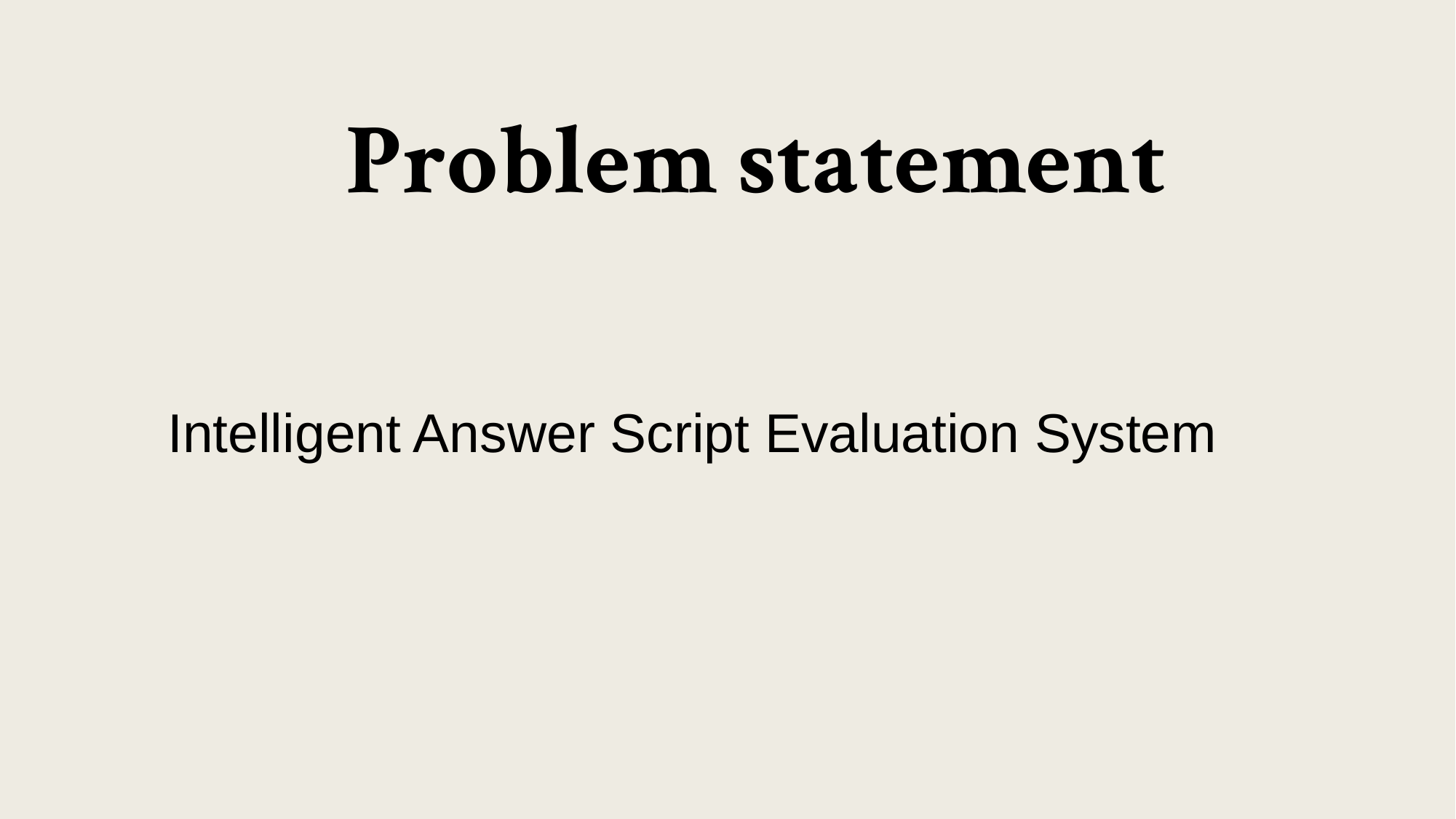

Problem statement
  Intelligent Answer Script Evaluation System